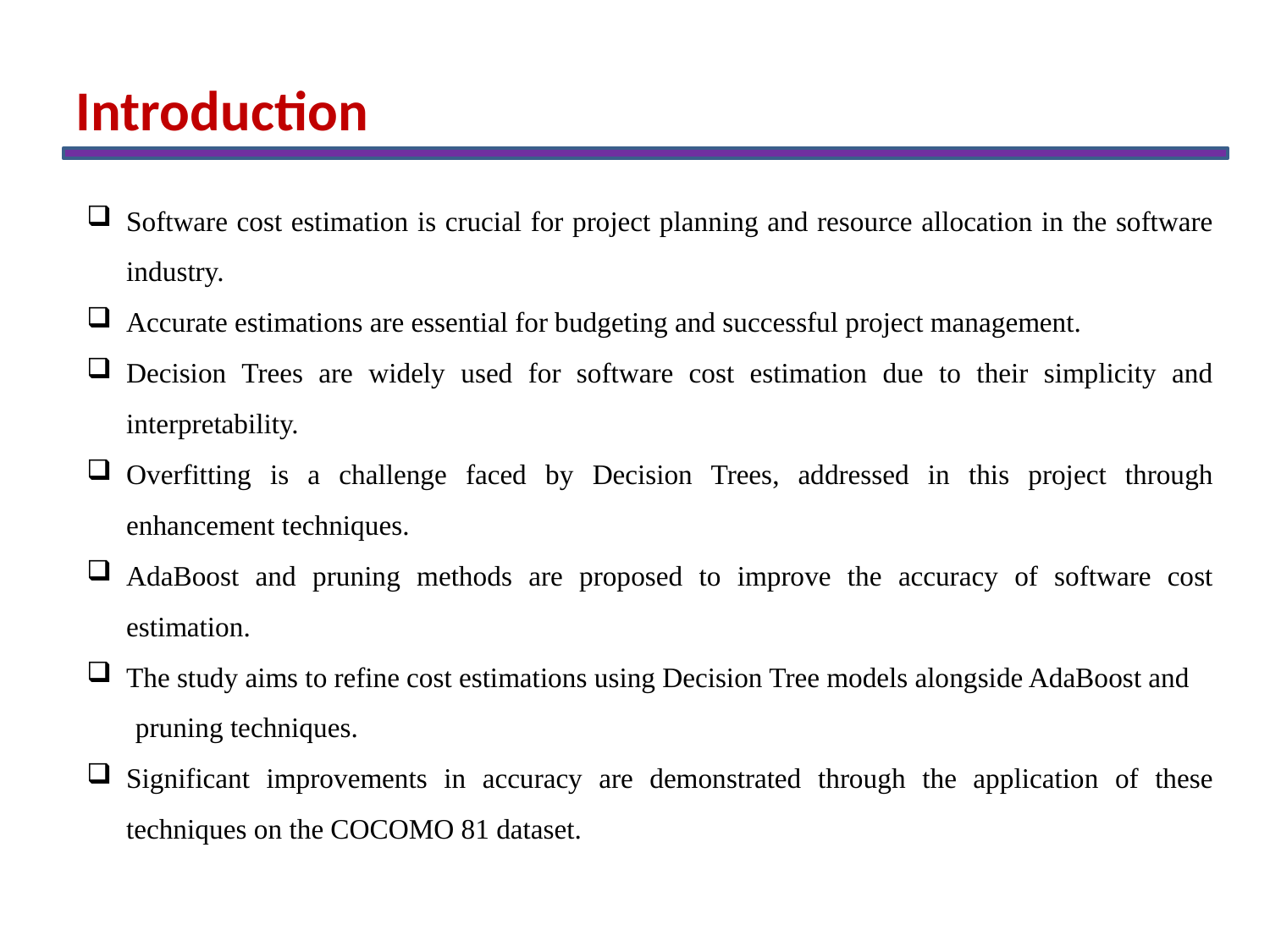

Introduction

Software cost estimation is crucial for project planning and resource allocation in the software industry.
Accurate estimations are essential for budgeting and successful project management.
Decision Trees are widely used for software cost estimation due to their simplicity and interpretability.
Overfitting is a challenge faced by Decision Trees, addressed in this project through enhancement techniques.
AdaBoost and pruning methods are proposed to improve the accuracy of software cost estimation.
The study aims to refine cost estimations using Decision Tree models alongside AdaBoost and
       pruning techniques.
Significant improvements in accuracy are demonstrated through the application of these techniques on the COCOMO 81 dataset.